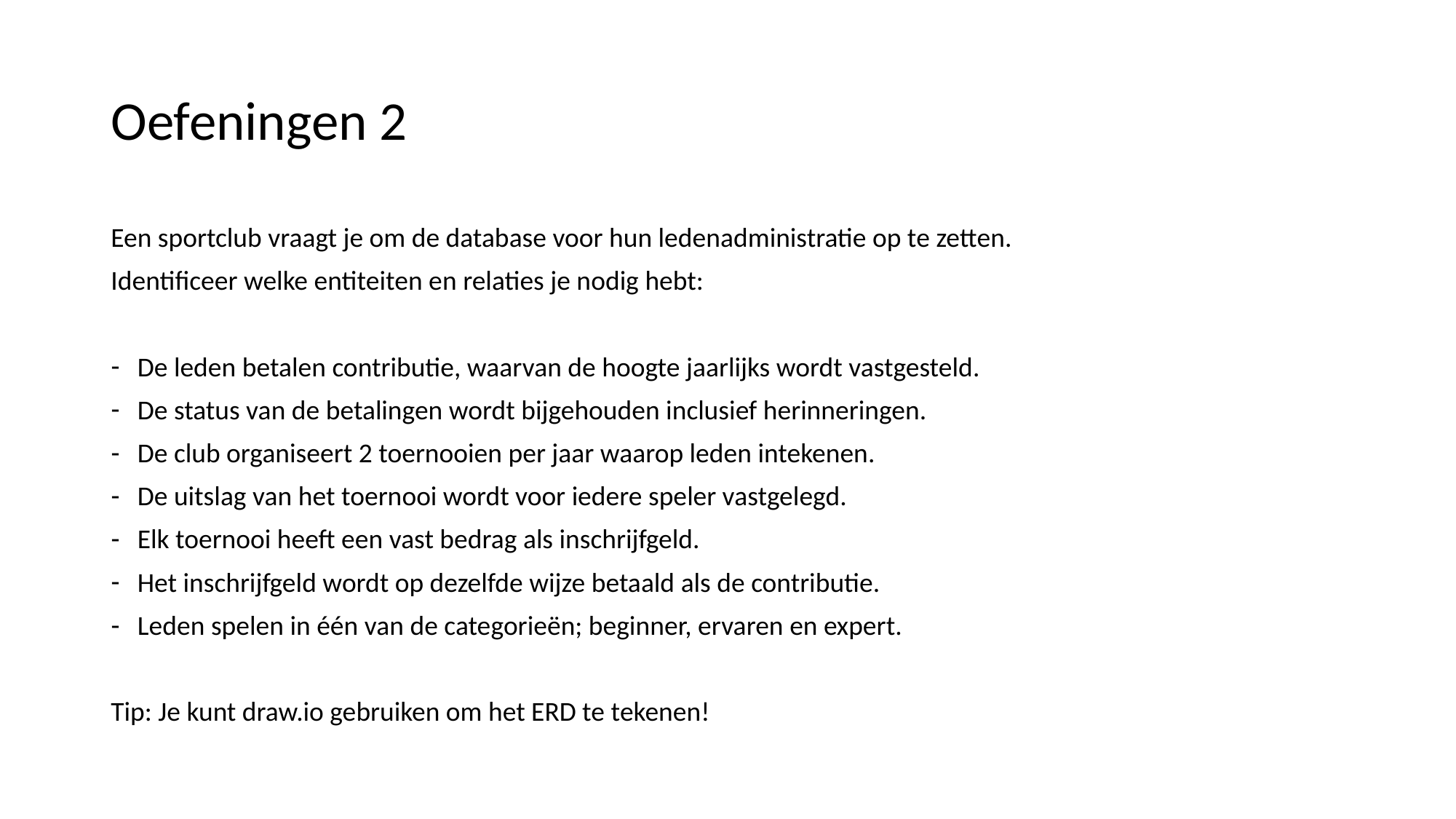

# Oefeningen 2
Een sportclub vraagt je om de database voor hun ledenadministratie op te zetten.
Identificeer welke entiteiten en relaties je nodig hebt:

De leden betalen contributie, waarvan de hoogte jaarlijks wordt vastgesteld.
De status van de betalingen wordt bijgehouden inclusief herinneringen.
De club organiseert 2 toernooien per jaar waarop leden intekenen.
De uitslag van het toernooi wordt voor iedere speler vastgelegd.
Elk toernooi heeft een vast bedrag als inschrijfgeld.
Het inschrijfgeld wordt op dezelfde wijze betaald als de contributie.
Leden spelen in één van de categorieën; beginner, ervaren en expert.

Tip: Je kunt draw.io gebruiken om het ERD te tekenen!